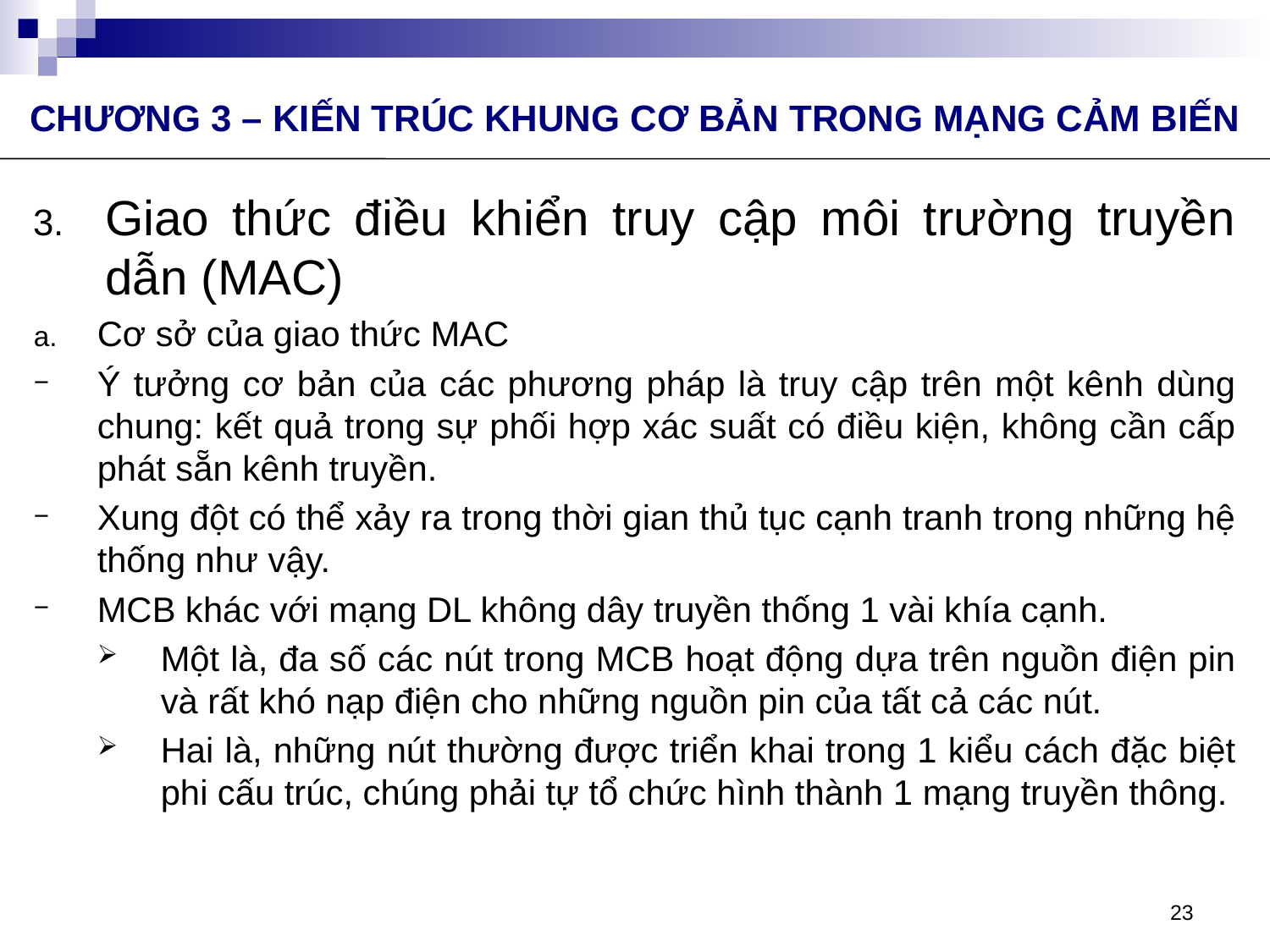

CHƯƠNG 3 – KIẾN TRÚC KHUNG CƠ BẢN TRONG MẠNG CẢM BIẾN

Giao thức điều khiển truy cập môi trường truyền dẫn (MAC)
Cơ sở của giao thức MAC
Ý tưởng cơ bản của các phương pháp là truy cập trên một kênh dùng chung: kết quả trong sự phối hợp xác suất có điều kiện, không cần cấp phát sẵn kênh truyền.
Xung đột có thể xảy ra trong thời gian thủ tục cạnh tranh trong những hệ thống như vậy.
MCB khác với mạng DL không dây truyền thống 1 vài khía cạnh.
Một là, đa số các nút trong MCB hoạt động dựa trên nguồn điện pin và rất khó nạp điện cho những nguồn pin của tất cả các nút.
Hai là, những nút thường được triển khai trong 1 kiểu cách đặc biệt phi cấu trúc, chúng phải tự tổ chức hình thành 1 mạng truyền thông.
23